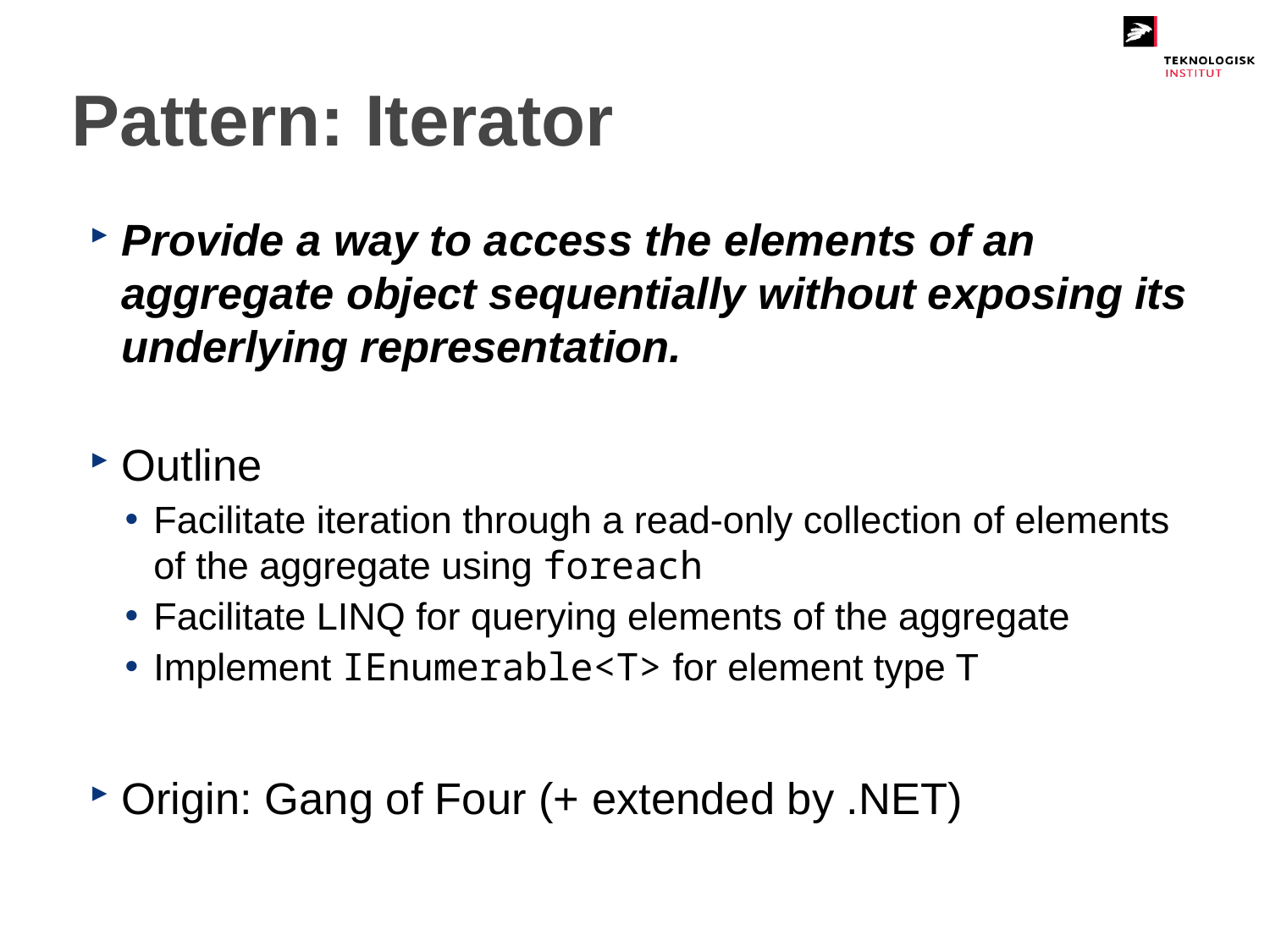

# Pattern: Iterator
Provide a way to access the elements of an aggregate object sequentially without exposing its underlying representation.

Outline
Facilitate iteration through a read-only collection of elements of the aggregate using foreach
Facilitate LINQ for querying elements of the aggregate
Implement IEnumerable<T> for element type T

Origin: Gang of Four (+ extended by .NET)